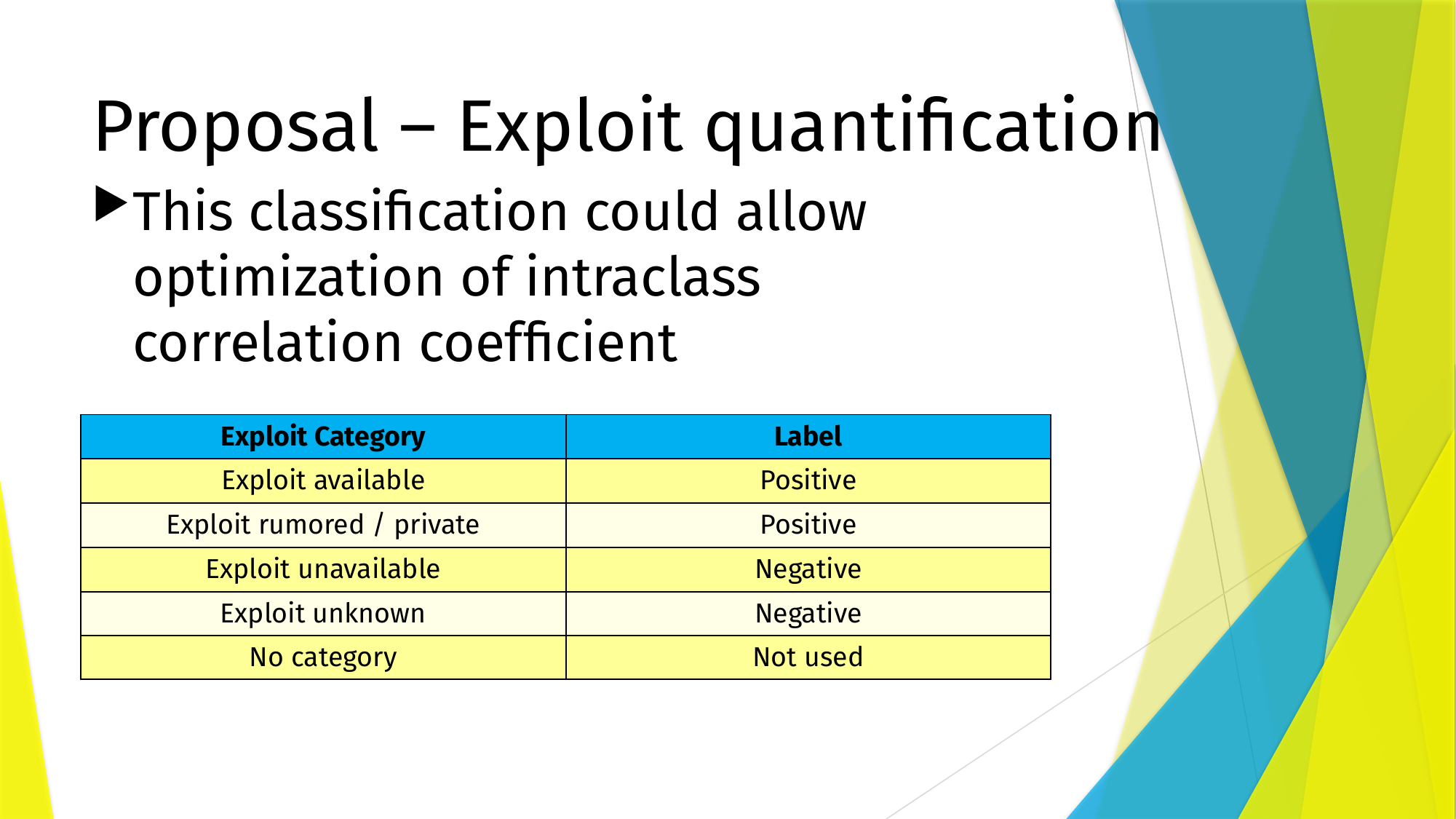

# Proposal – Exploit quantification
This classification could allow optimization of intraclass correlation coefficient

| Exploit Category | Label |
| --- | --- |
| Exploit available | Positive |
| Exploit rumored / private | Positive |
| Exploit unavailable | Negative |
| Exploit unknown | Negative |
| No category | Not used |